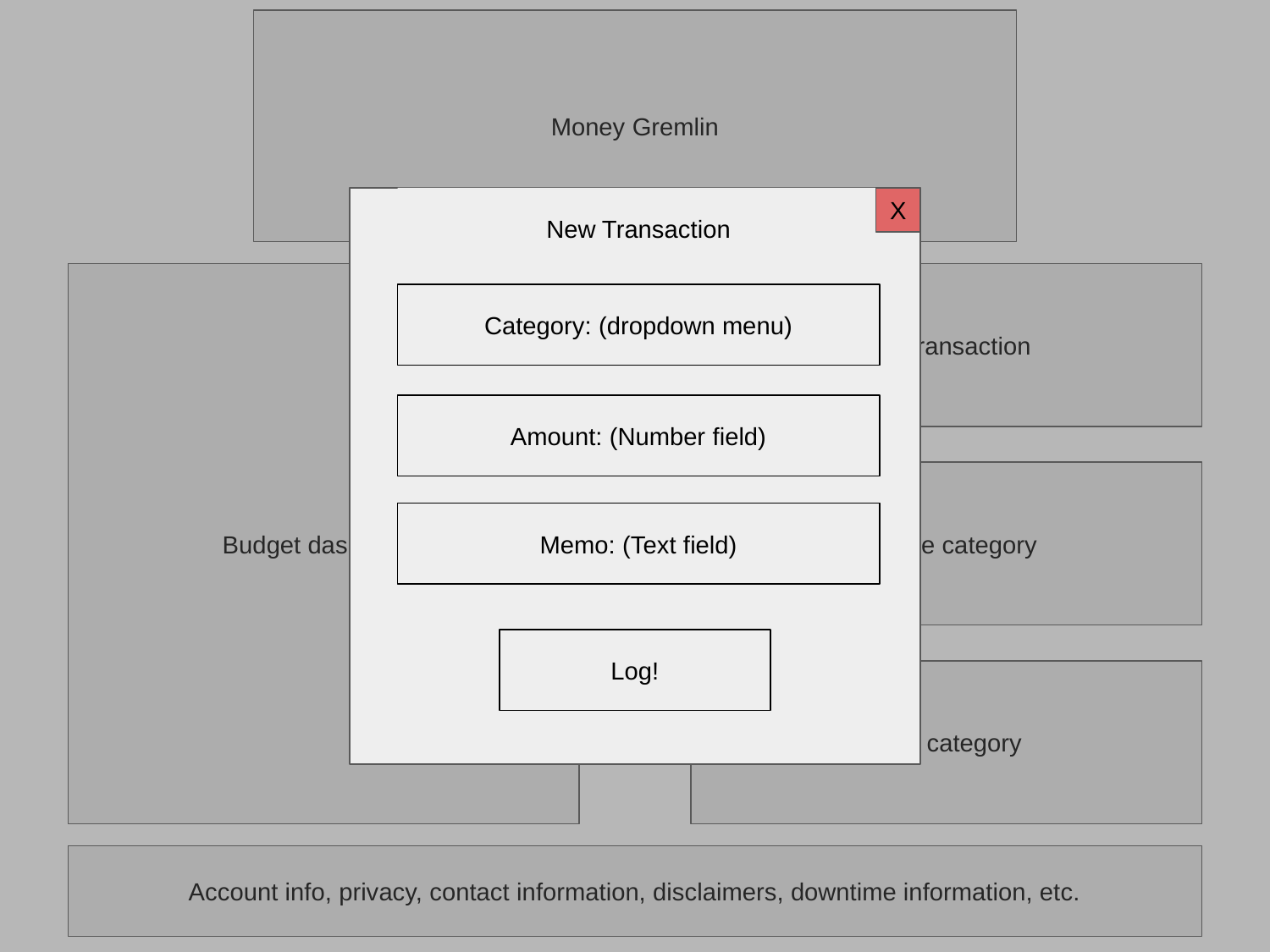

Money Gremlin

New Transaction
X
Budget dashboard
Log transaction
Category: (dropdown menu)
Amount: (Number field)
Update category
Memo: (Text field)
Log!
New category
Account info, privacy, contact information, disclaimers, downtime information, etc.